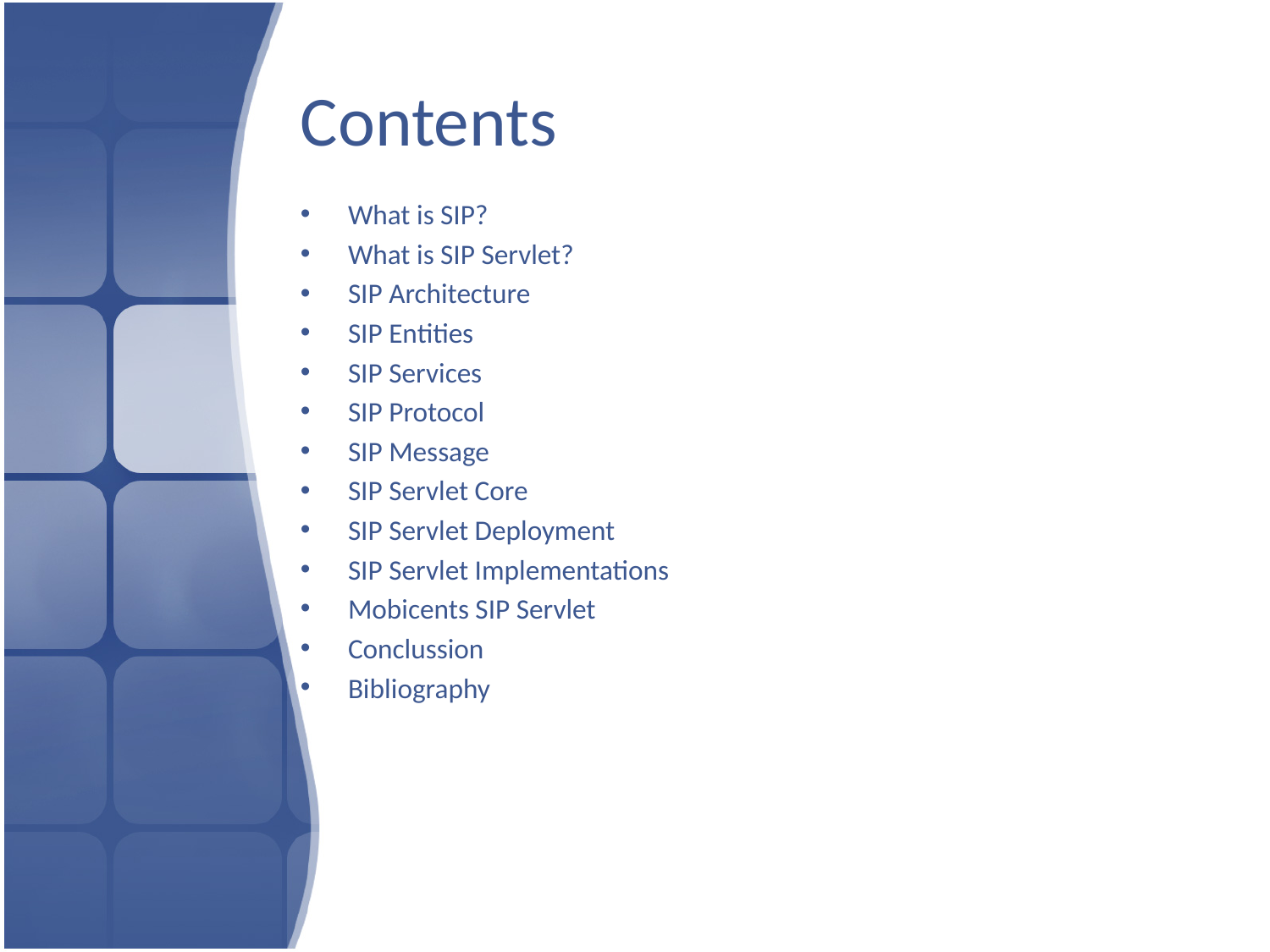

# Contents
What is SIP?
What is SIP Servlet?
SIP Architecture
SIP Entities
SIP Services
SIP Protocol
SIP Message
SIP Servlet Core
SIP Servlet Deployment
SIP Servlet Implementations
Mobicents SIP Servlet
Conclussion
Bibliography